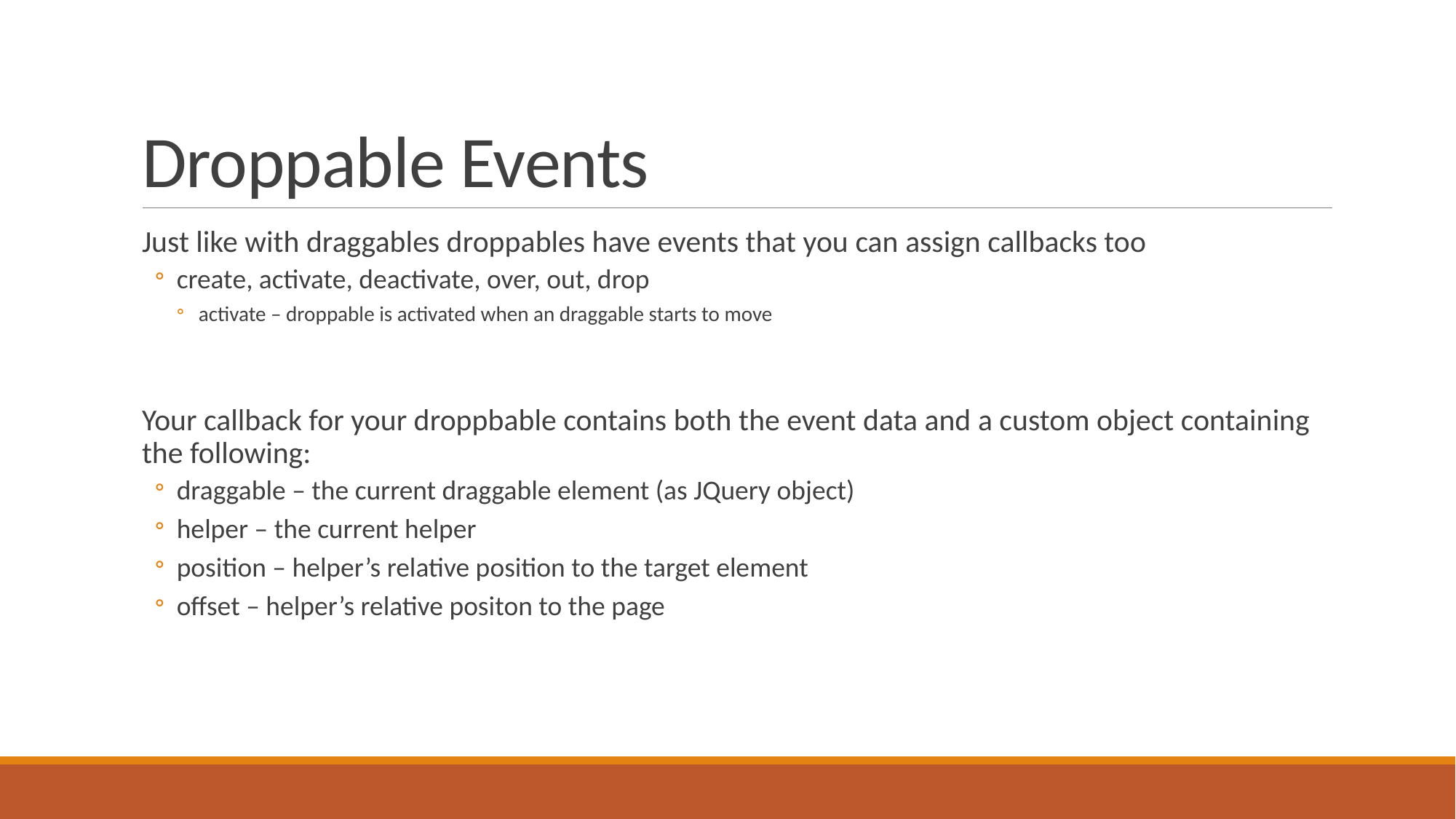

# Droppable Events
Just like with draggables droppables have events that you can assign callbacks too
create, activate, deactivate, over, out, drop
activate – droppable is activated when an draggable starts to move

Your callback for your droppbable contains both the event data and a custom object containing the following:
draggable – the current draggable element (as JQuery object)
helper – the current helper
position – helper’s relative position to the target element
offset – helper’s relative positon to the page